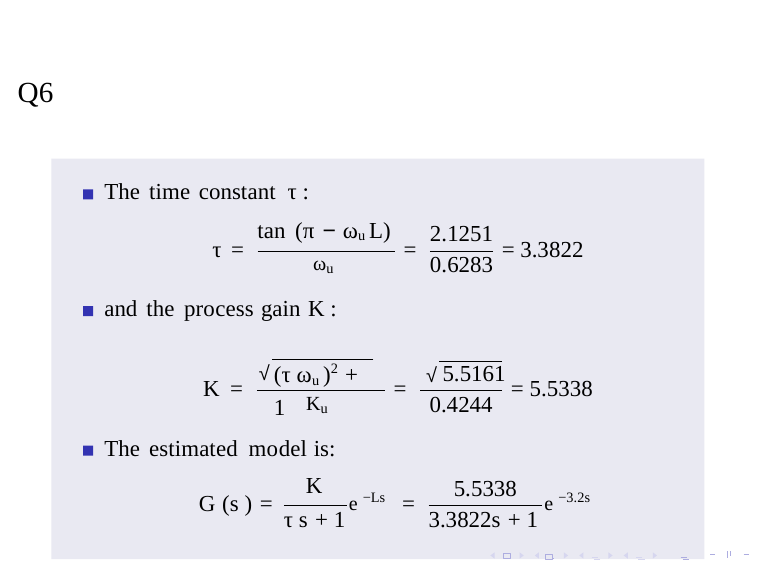

Q6

The time constant  τ :
tan (π − ωu L)

2.1251
τ =
=
= 3.3822

ωu
0.6283
and the process gain K :

(τ ωu )2 + 1

5.5161

 √
 √
K =
=
= 5.5338

Ku
0.4244
The estimated model is:
K

5.5338
e −Ls
e −3.2s
G (s ) =
=

τ s + 1
3.3822s + 1